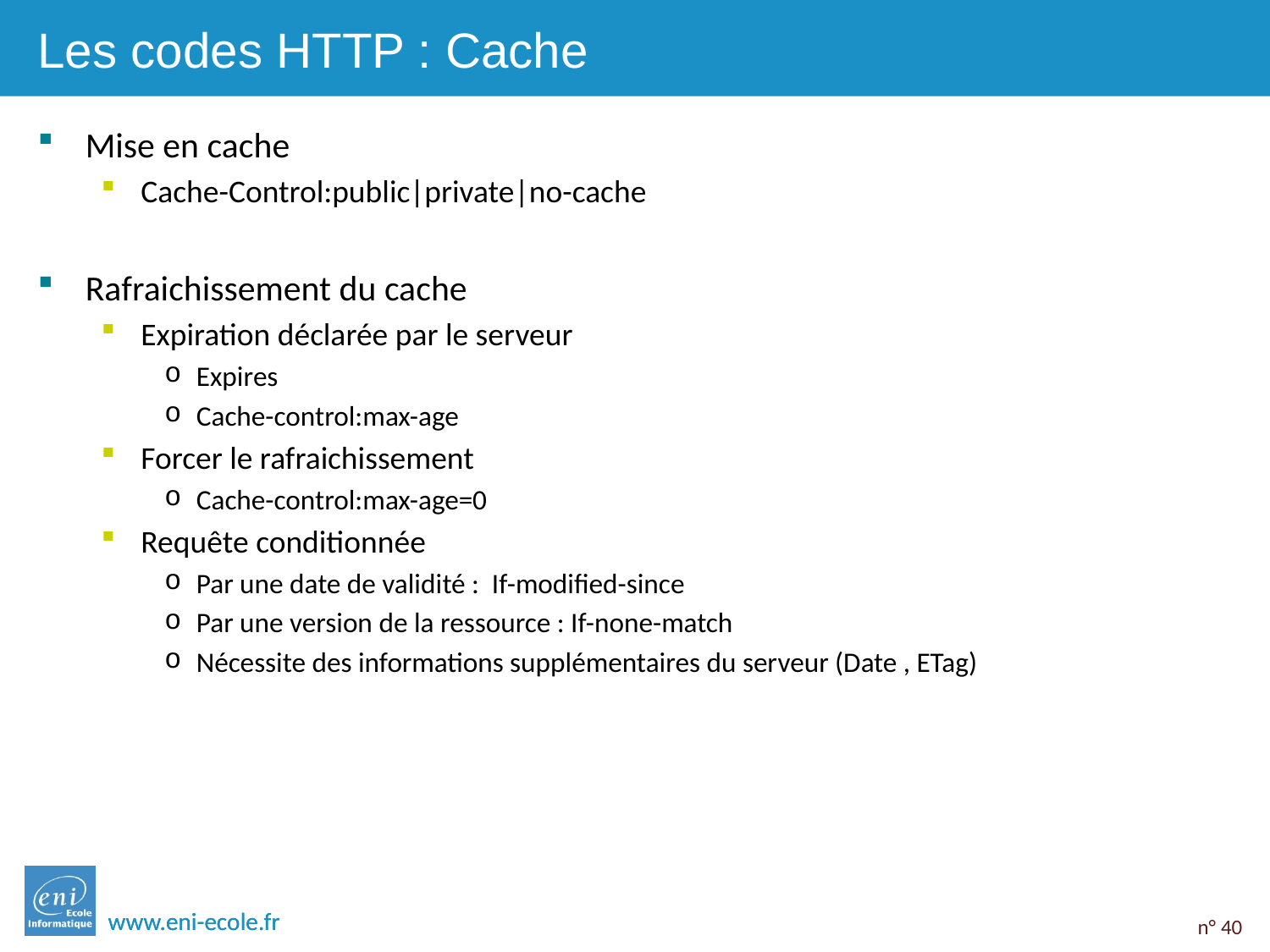

# Les codes HTTP : Cache
Mise en cache
Cache-Control:public|private|no-cache

Rafraichissement du cache
Expiration déclarée par le serveur
Expires
Cache-control:max-age
Forcer le rafraichissement
Cache-control:max-age=0
Requête conditionnée
Par une date de validité :  If-modified-since
Par une version de la ressource : If-none-match
Nécessite des informations supplémentaires du serveur (Date , ETag)